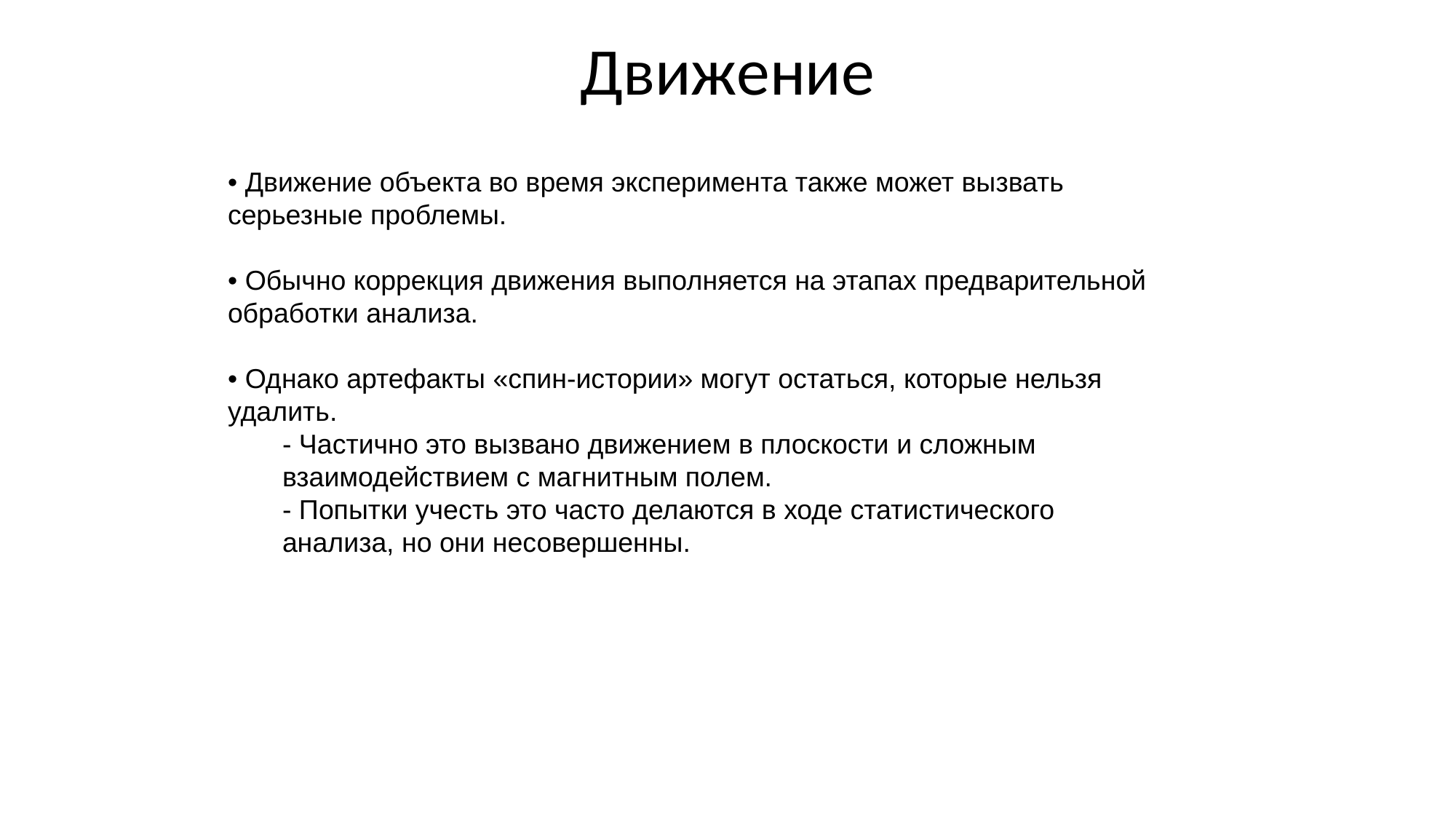

# Движение

• Движение объекта во время эксперимента также может вызвать серьезные проблемы.

• Обычно коррекция движения выполняется на этапах предварительной обработки анализа.

• Однако артефакты «спин-истории» могут остаться, которые нельзя удалить.
- Частично это вызвано движением в плоскости и сложным взаимодействием с магнитным полем.
- Попытки учесть это часто делаются в ходе статистического анализа, но они несовершенны.